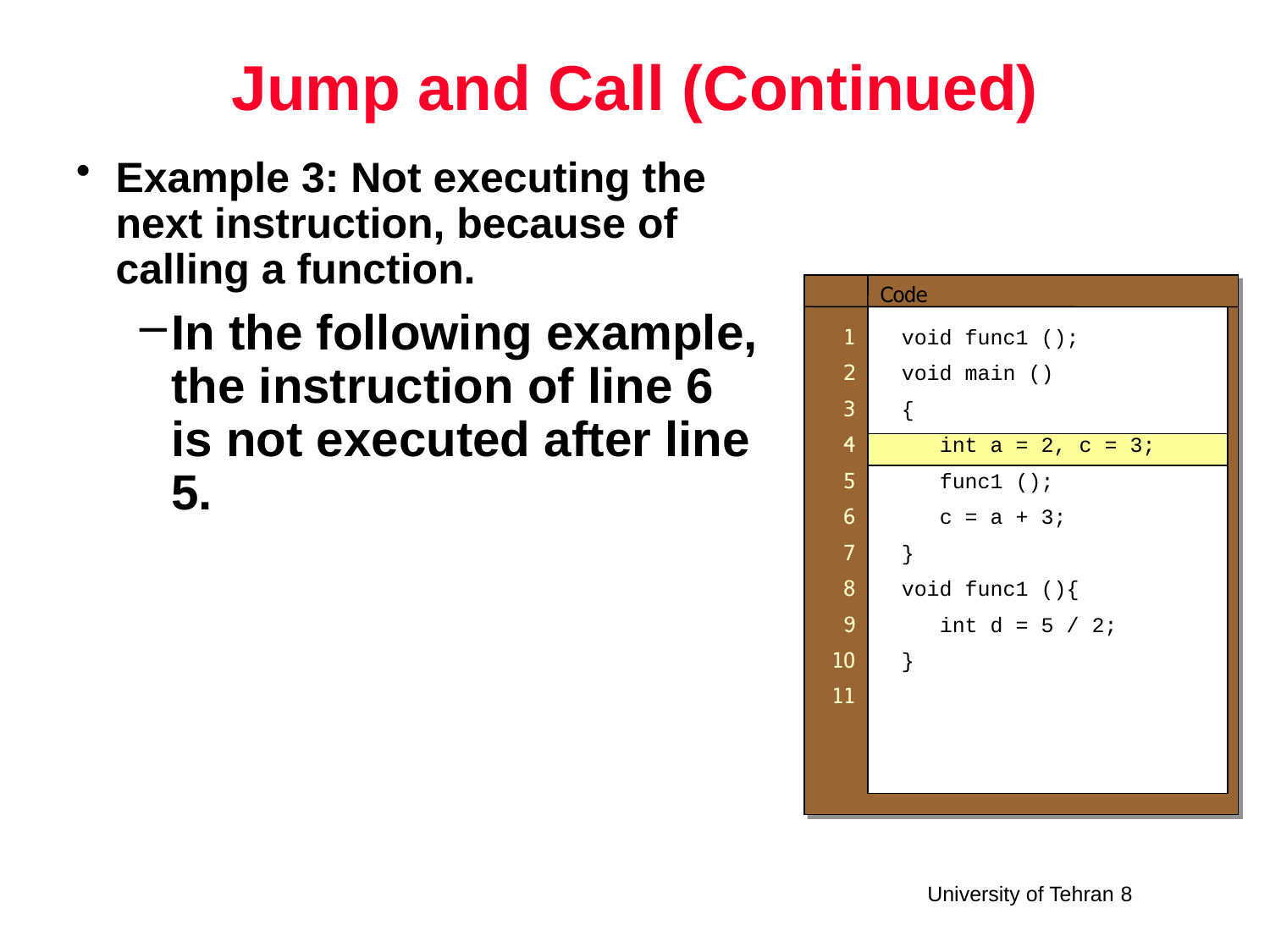

# Jump and Call (Continued)
Example 3: Not executing the next instruction, because of calling a function.
In the following example, the instruction of line 6 is not executed after line 5.

Code

1
2
3
4
5
6
7
8
9
10
11
void func1 ();
void main ()
{
   int a = 2, c = 3;
   func1 ();
   c = a + 3;
}
void func1 (){
   int d = 5 / 2;
}